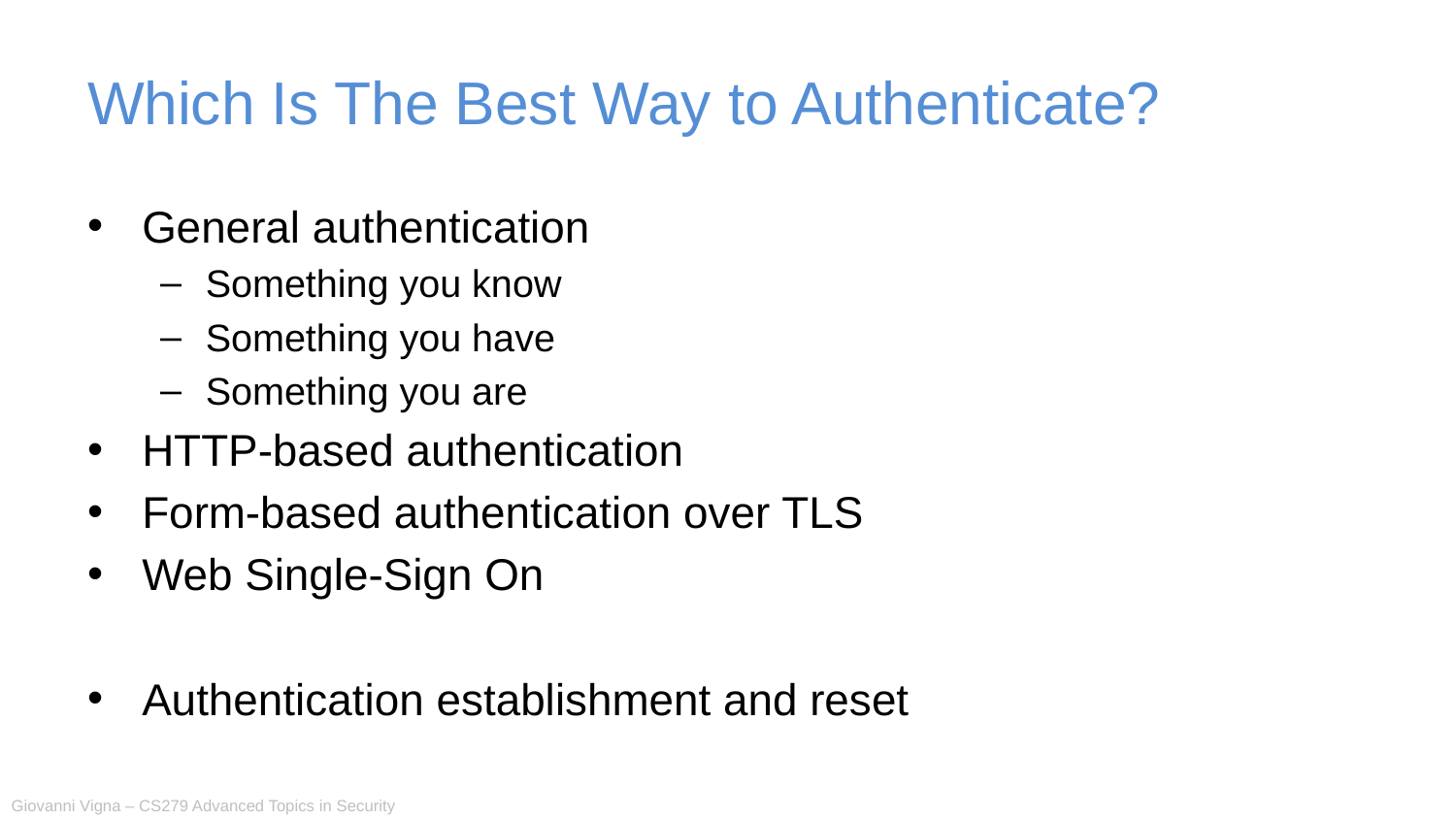

# Which Is The Best Way to Authenticate?
General authentication
Something you know
Something you have
Something you are
HTTP-based authentication
Form-based authentication over TLS
Web Single-Sign On

Authentication establishment and reset